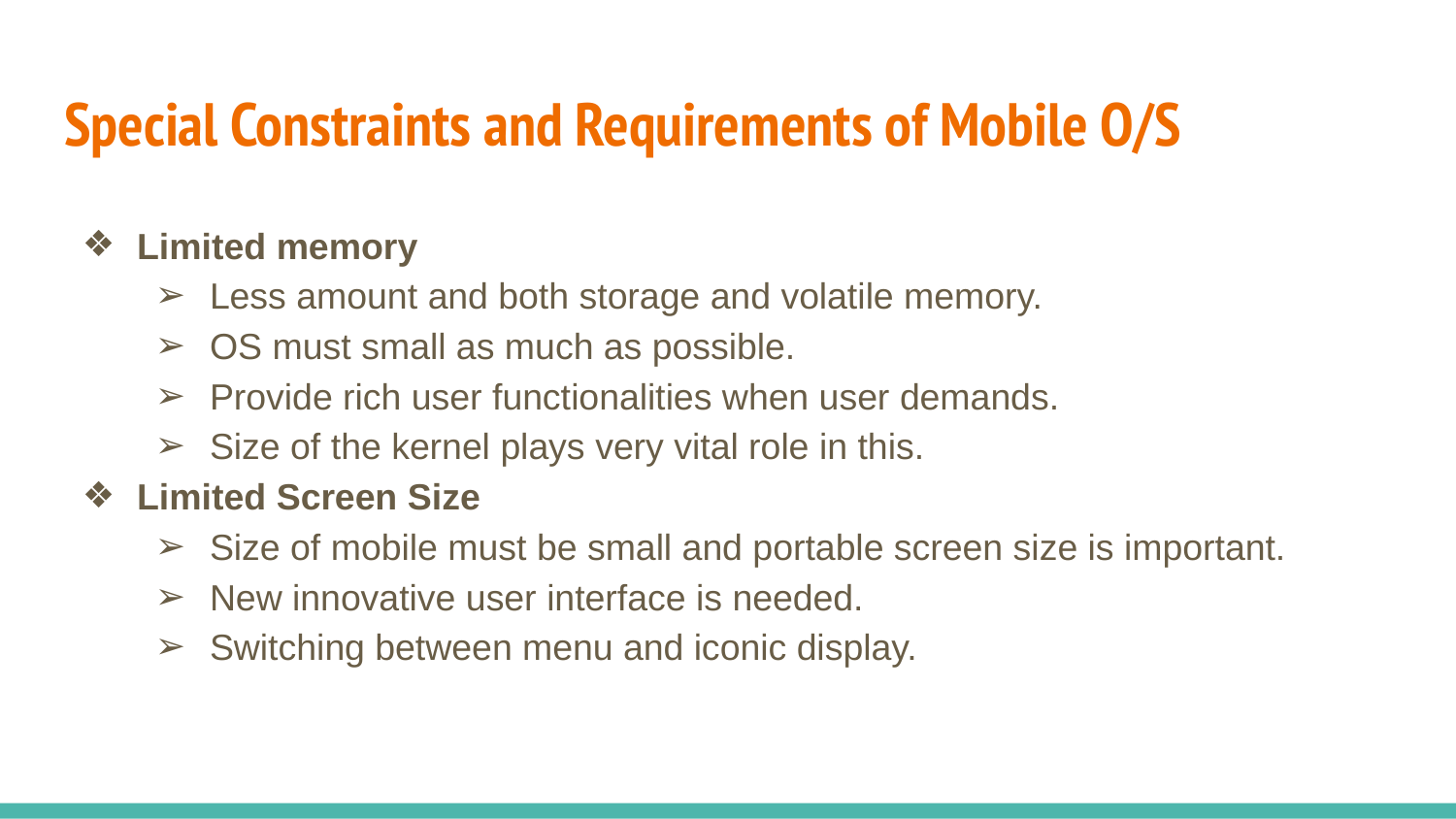

# Special Constraints and Requirements of Mobile O/S
Limited memory
Less amount and both storage and volatile memory.
OS must small as much as possible.
Provide rich user functionalities when user demands.
Size of the kernel plays very vital role in this.
Limited Screen Size
Size of mobile must be small and portable screen size is important.
New innovative user interface is needed.
Switching between menu and iconic display.